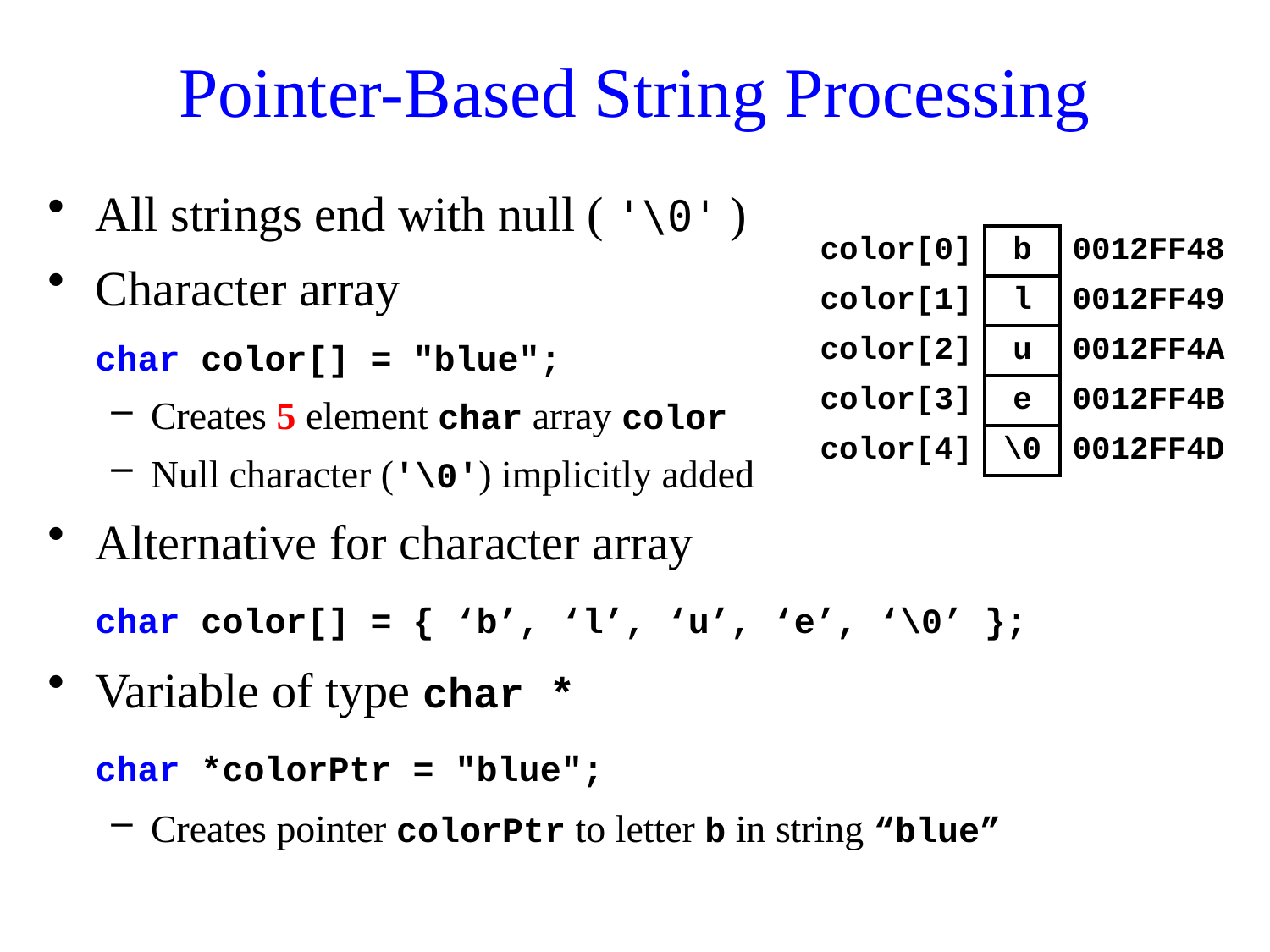

# Pointer-Based String Processing
All strings end with null ( '\0' )
Character array
	char color[] = "blue";
Creates 5 element char array color
Null character ('\0') implicitly added
Alternative for character array
	char color[] = { ‘b’, ‘l’, ‘u’, ‘e’, ‘\0’ };
Variable of type char *
	char *colorPtr = "blue";
Creates pointer colorPtr to letter b in string “blue”
| color[0] | b | 0012FF48 |
| --- | --- | --- |
| color[1] | l | 0012FF49 |
| color[2] | u | 0012FF4A |
| color[3] | e | 0012FF4B |
| color[4] | \0 | 0012FF4D |